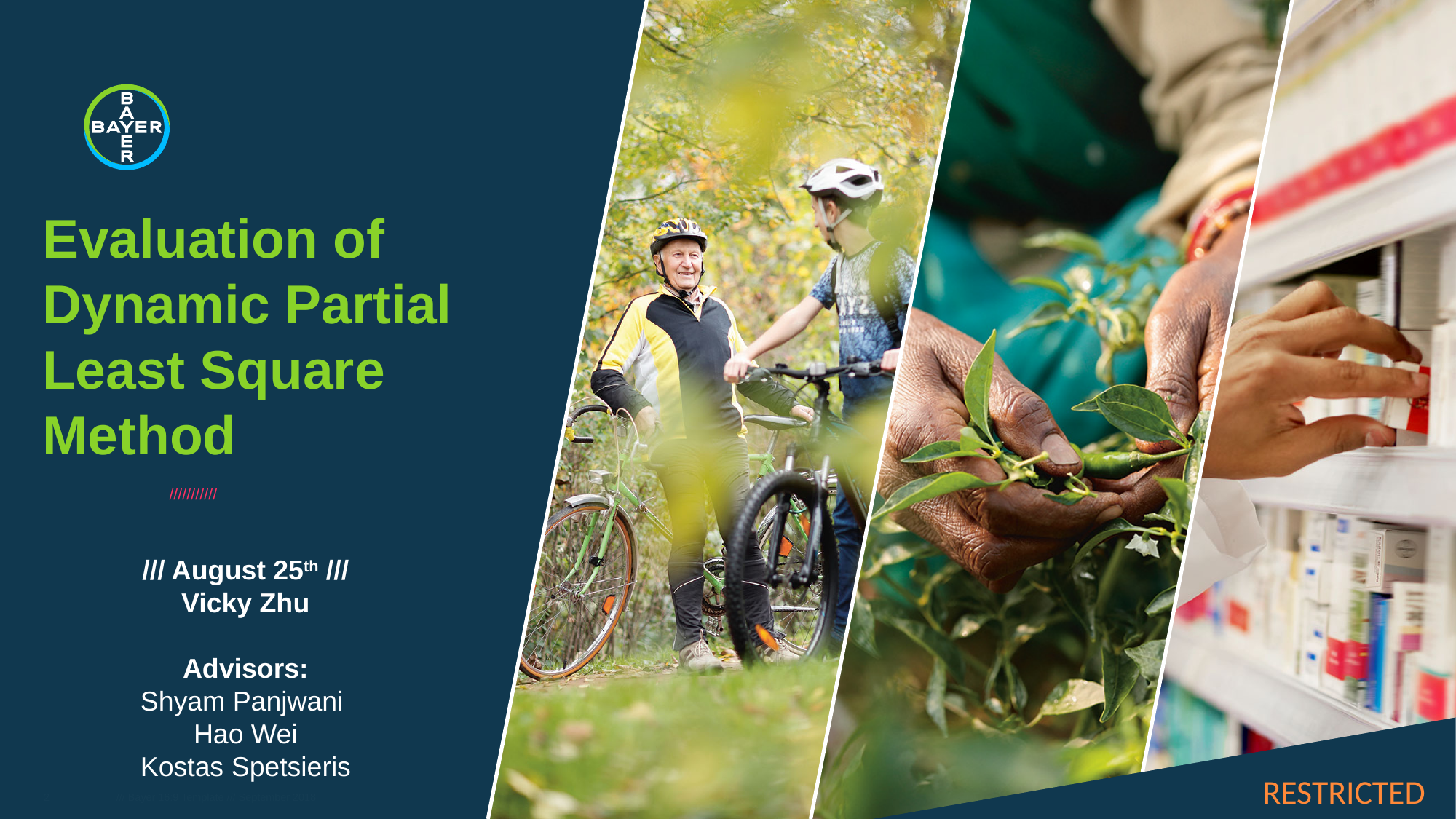

# Evaluation of Dynamic Partial Least Square Method
/// August 25th ///
Vicky Zhu

Advisors:
Shyam Panjwani
Hao Wei
Kostas Spetsieris

2
/// Bayer 16:9 Template /// September 2018